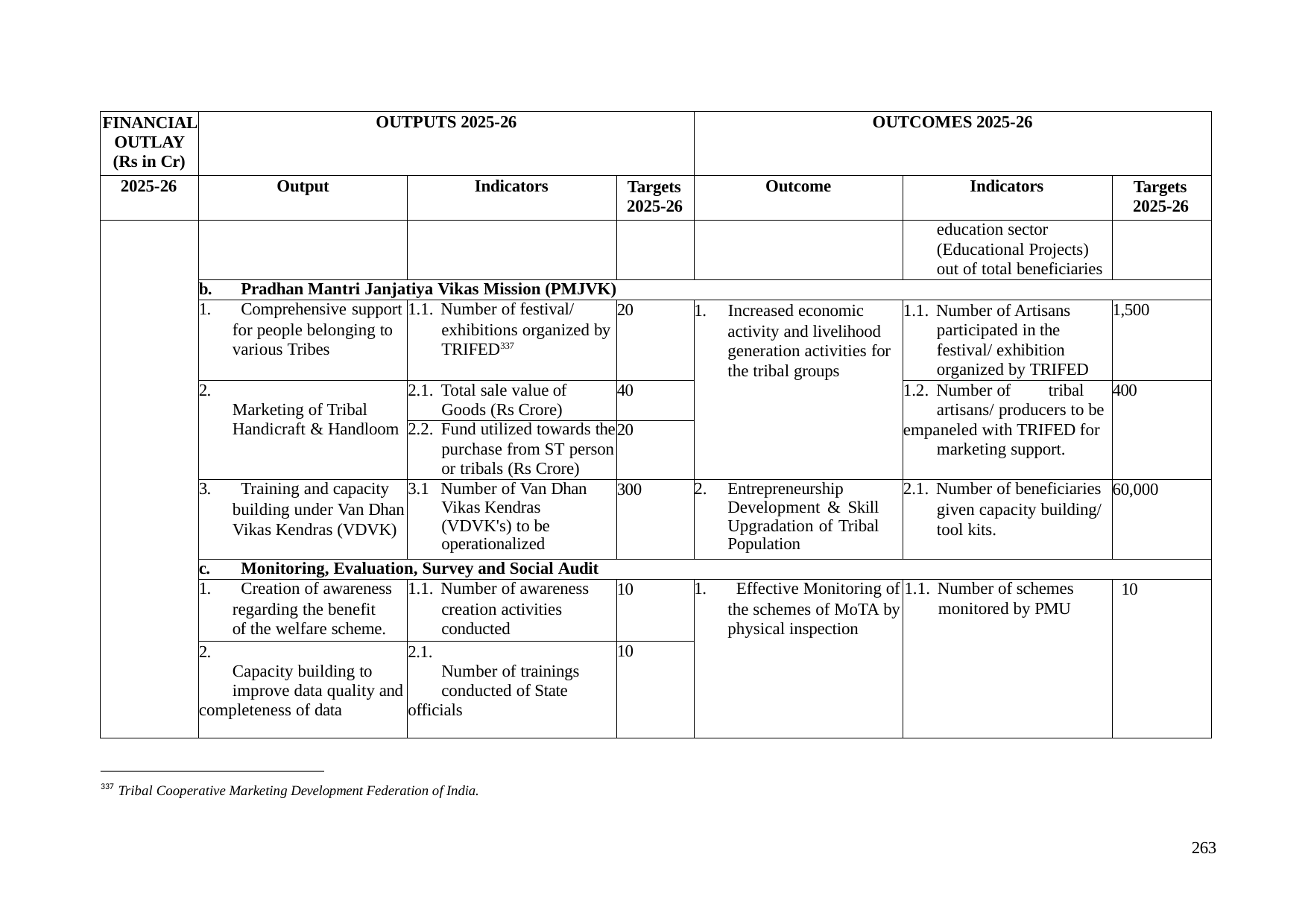

| FINANCIAL OUTLAY (Rs in Cr) | OUTPUTS 2025-26 |  |  | OUTCOMES 2025-26 |  |  |
| --- | --- | --- | --- | --- | --- | --- |
| 2025-26 | Output | Indicators | Targets 2025-26 | Outcome | Indicators | Targets 2025-26 |
|  |  |  |  |  | education sector (Educational Projects) out of total beneficiaries |  |
|  | b. Pradhan Mantri Janjatiya Vikas Mission (PMJVK) |  |  |  |  |  |
|  | 1. Comprehensive support for people belonging to various Tribes | 1.1. Number of festival/ exhibitions organized by TRIFED337 | 20 | 1. Increased economic activity and livelihood generation activities for the tribal groups | 1.1. Number of Artisans participated in the festival/ exhibition organized by TRIFED | 1,500 |
|  | 2. Marketing of Tribal Handicraft & Handloom | 2.1. Total sale value of Goods (Rs Crore) | 40 |  | 1.2. Number of tribal artisans/ producers to be empaneled with TRIFED for marketing support. | 400 |
|  |  | 2.2. Fund utilized towards the purchase from ST person or tribals (Rs Crore) | 20 |  |  |  |
|  | 3. Training and capacity building under Van Dhan Vikas Kendras (VDVK) | 3.1 Number of Van Dhan Vikas Kendras (VDVK's) to be operationalized | 300 | 2. Entrepreneurship Development & Skill Upgradation of Tribal Population | 2.1. Number of beneficiaries given capacity building/ tool kits. | 60,000 |
|  | c. Monitoring, Evaluation, Survey and Social Audit |  |  |  |  |  |
|  | 1. Creation of awareness regarding the benefit of the welfare scheme. | 1.1. Number of awareness creation activities conducted | 10 | 1. Effective Monitoring of the schemes of MoTA by physical inspection | 1.1. Number of schemes monitored by PMU | 10 |
|  | 2. Capacity building to improve data quality and completeness of data | 2.1. Number of trainings conducted of State officials | 10 |  |  |  |

337 Tribal Cooperative Marketing Development Federation of India.
263